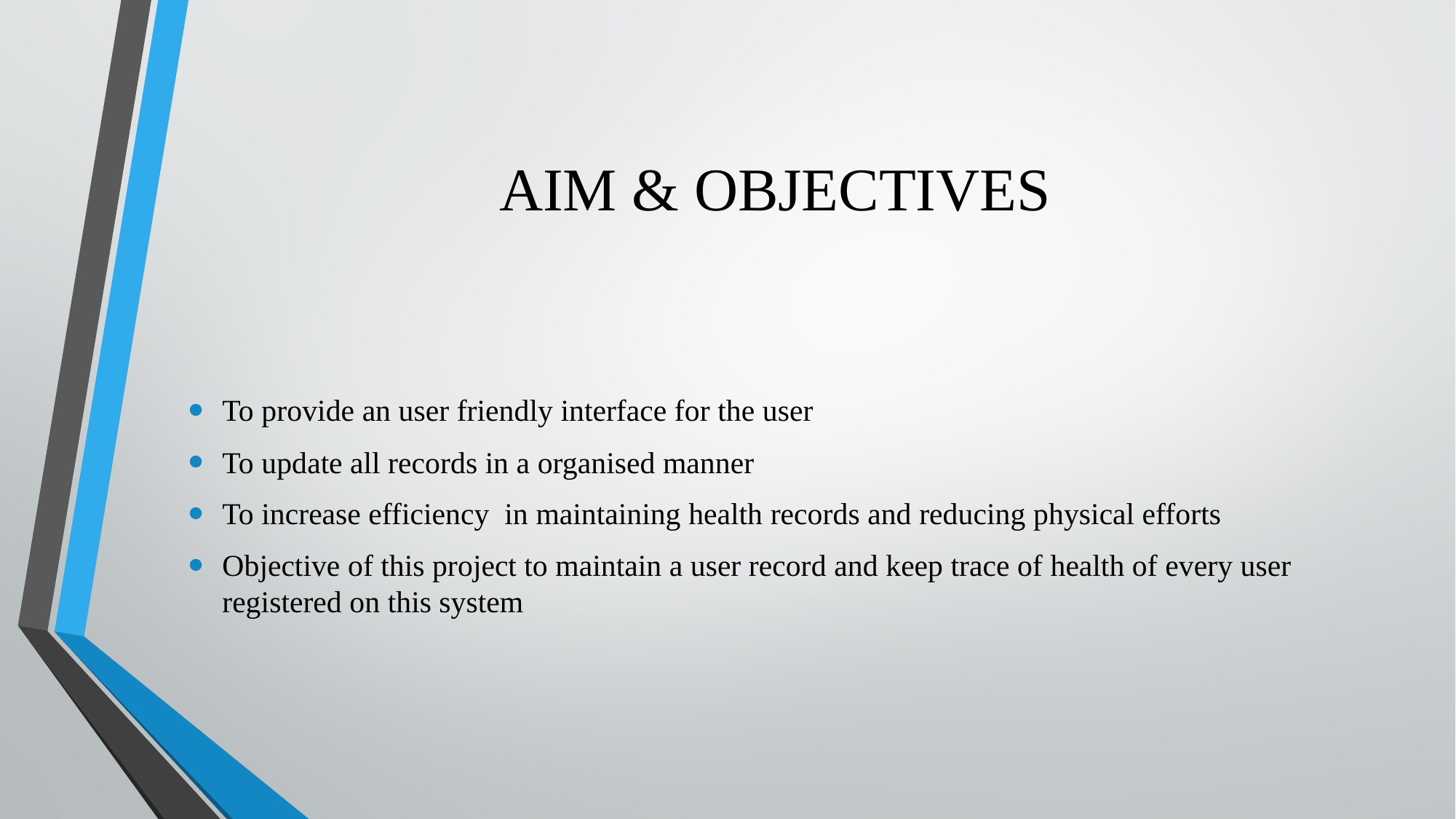

# AIM & OBJECTIVES
To provide an user friendly interface for the user
To update all records in a organised manner
To increase efficiency  in maintaining health records and reducing physical efforts
Objective of this project to maintain a user record and keep trace of health of every user registered on this system